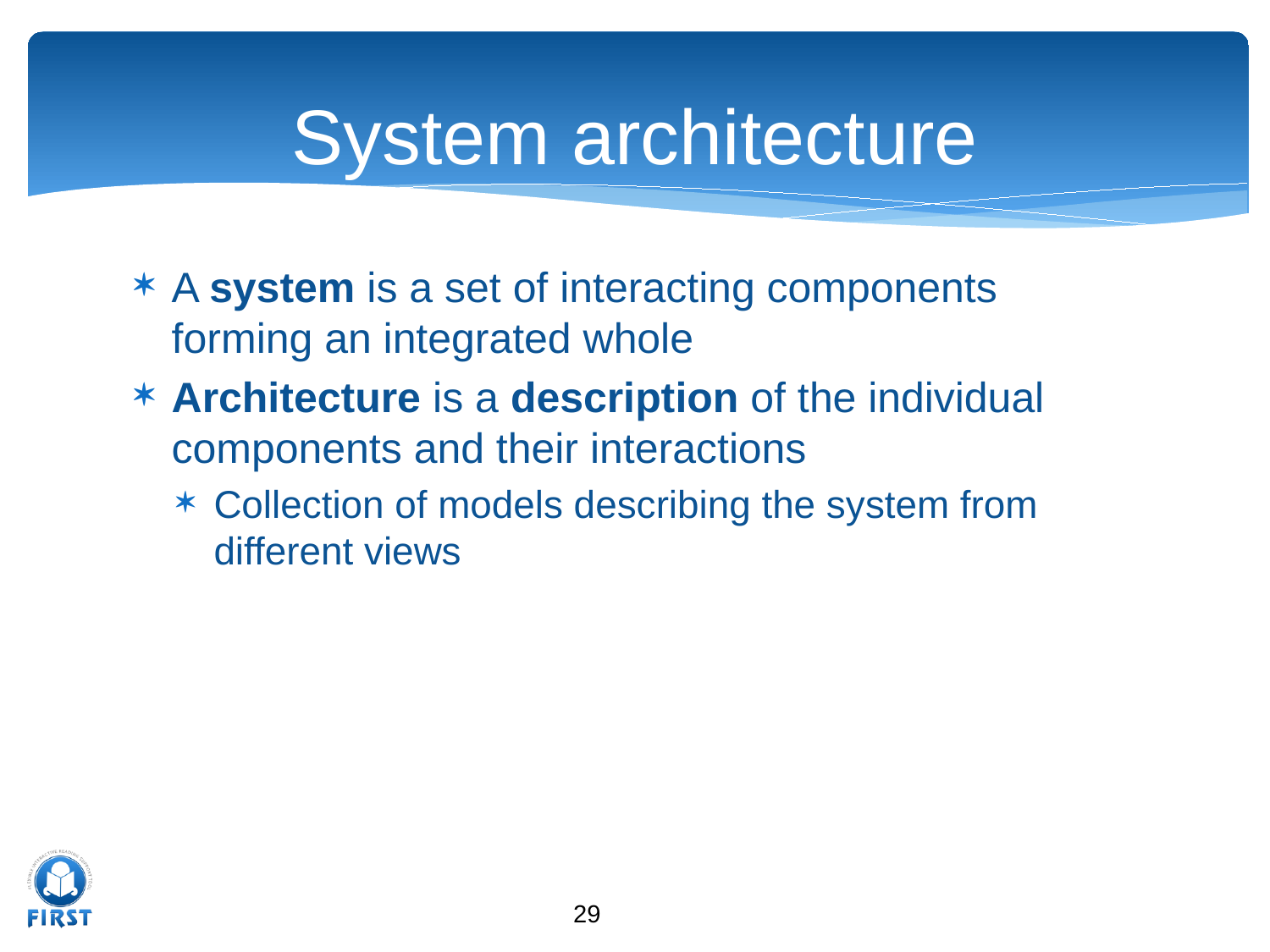

# System architecture
A system is a set of interacting components forming an integrated whole
Architecture is a description of the individual components and their interactions
Collection of models describing the system from different views
29